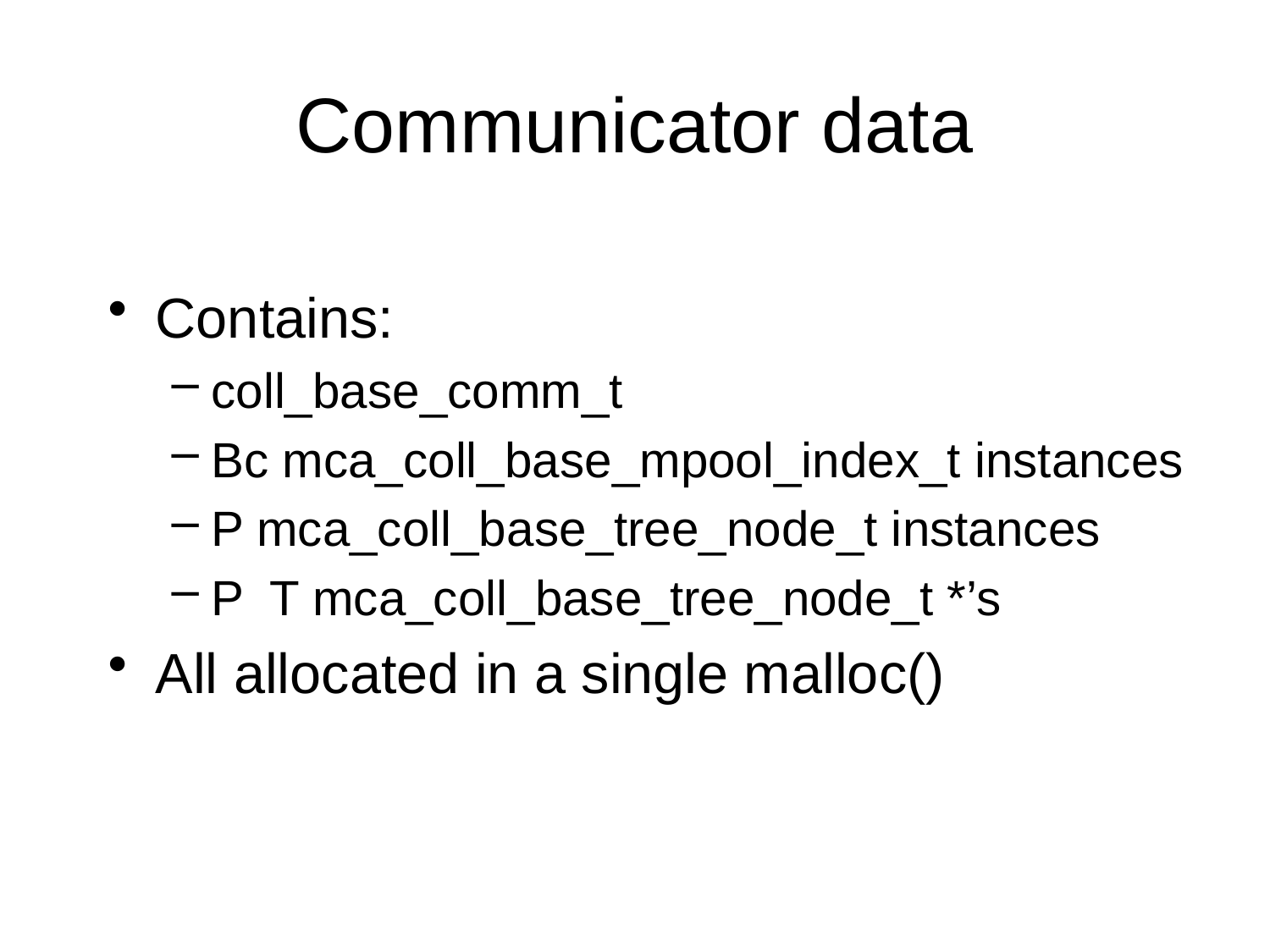

# Communicator data
Contains:
coll_base_comm_t
Bc mca_coll_base_mpool_index_t instances
P mca_coll_base_tree_node_t instances
P  T mca_coll_base_tree_node_t *’s
All allocated in a single malloc()